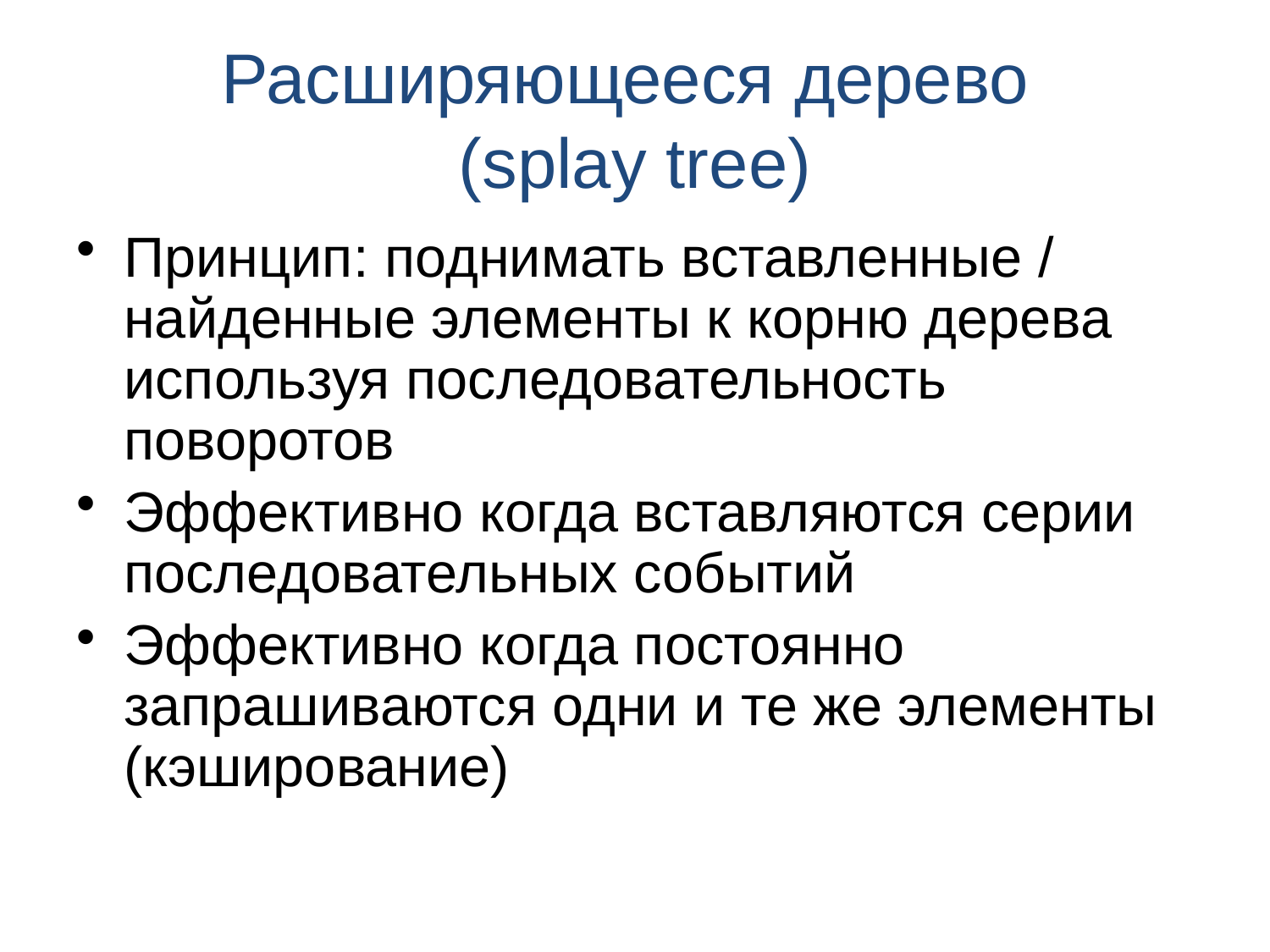

# Расширяющееся дерево (splay tree)
Принцип: поднимать вставленные / найденные элементы к корню дерева используя последовательность поворотов
Эффективно когда вставляются серии последовательных событий
Эффективно когда постоянно запрашиваются одни и те же элементы (кэширование)